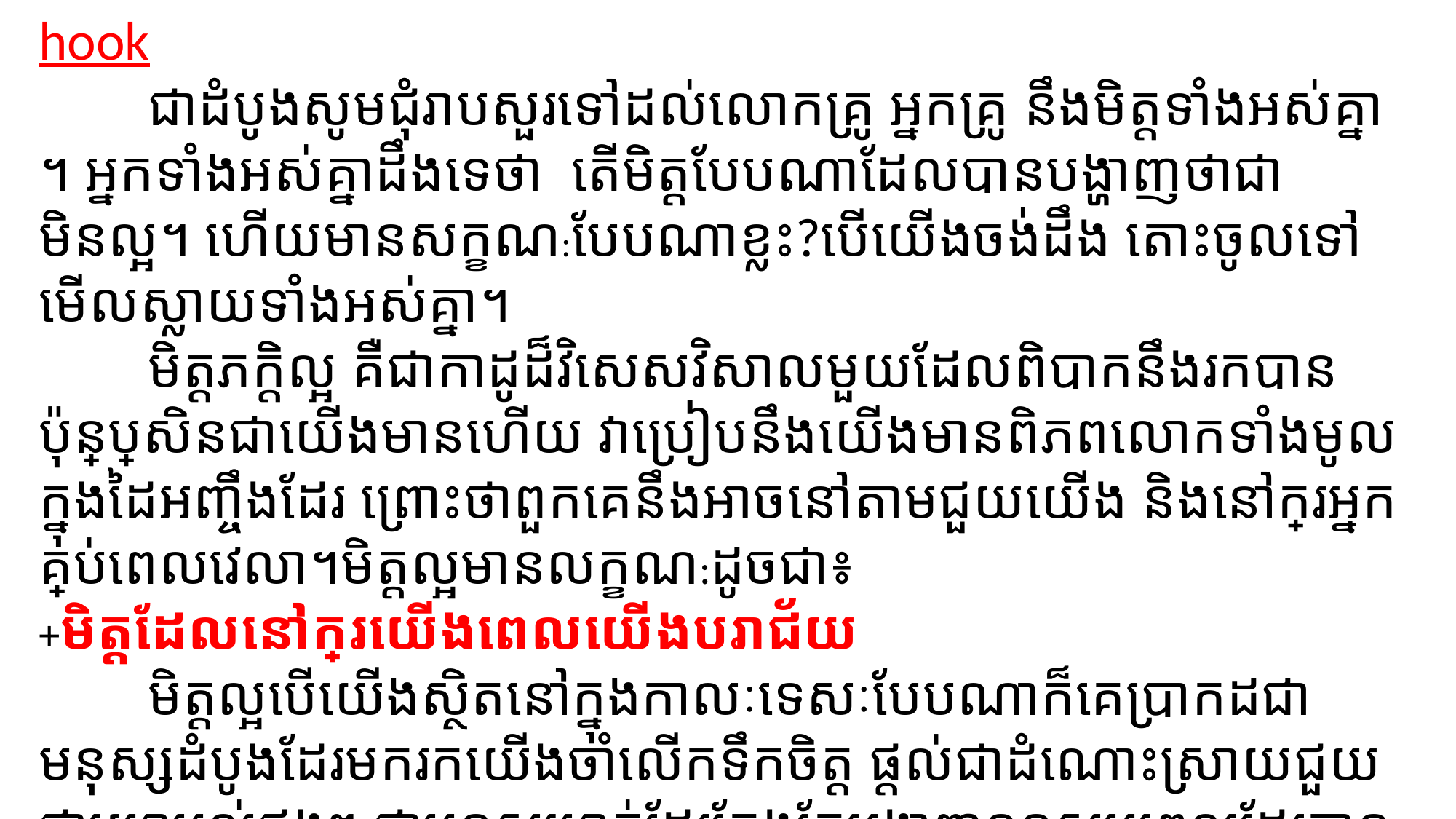

hook
	ជាដំបូងសូមជុំរាបសួរទៅដល់លោកគ្រូ​ អ្នកគ្រូ នឹងមិត្តទាំងអស់គ្នា ។ អ្នកទាំងអស់គ្នាដឹងទេថា  តើមិត្តបែបណាដែលបានបង្ហាញថាជាមិនល្អ។ ហើយមានសក្ខណ:បែបណាខ្លះ?បើយើងចង់ដឹង តោះចូលទៅមើលស្លាយទាំងអស់គ្នា។
	មិត្តភក្តិល្អ គឺជាកាដូដ៏វិសេសវិសាលមួយដែលពិបាកនឹងរកបាន ប៉ុន្តែប្រសិនជាយើងមានហើយ វាប្រៀបនឹងយើងមានពិភពលោកទាំងមូលក្នុងដៃអញ្ចឹងដែរ ព្រោះថាពួកគេនឹងអាចនៅតាមជួយយើង និងនៅក្បែរអ្នកគ្រប់ពេលវេលា។មិត្តល្អមានលក្ខណ:ដូចជា៖
+មិត្តដែលនៅក្បែរយើងពេលយើងបរាជ័យ
	មិត្តល្អបើយើងស្ថិតនៅក្នុងកាលៈទេសៈបែបណាក៏គេប្រាកដជាមនុស្សដំបូងដែរមករកយើងចាំលើកទឹកចិត្ត ផ្ដល់ជាដំណោះស្រាយជួយជាយោបល់ផ្សេងៗ ជាមនុស្សម្នាក់ដែរតែងតែបង្ហាញខ្លួនស្របពេលដែរគ្មាននណាម្នាក់ក្បែរយើង។ ម្យ៉ាងទៀតមិត្តដែល
+អប់អរនូវភាពជោគជ័យរបស់យើង
	បើសិនជាយើងសម្រេចបានជោគជ័យរឿងអ្វីមួយគេក៏សប្បាយជាមួយនឹងភាពជោគជ័យរបស់យើងដូចគ្នា ថែមទាំងមកសរសើគាំទ្រទៀតផង។ មិនមែនជាប្រភេទមិត្តដែរចាំតែទាញយើងទំលាក់នៅពេលដែរយើងបានល្អនោះទេ ឬក៏ចាំពេបជ្រាយជាដើម។ មួយវិញទៀតមិត្តដែល